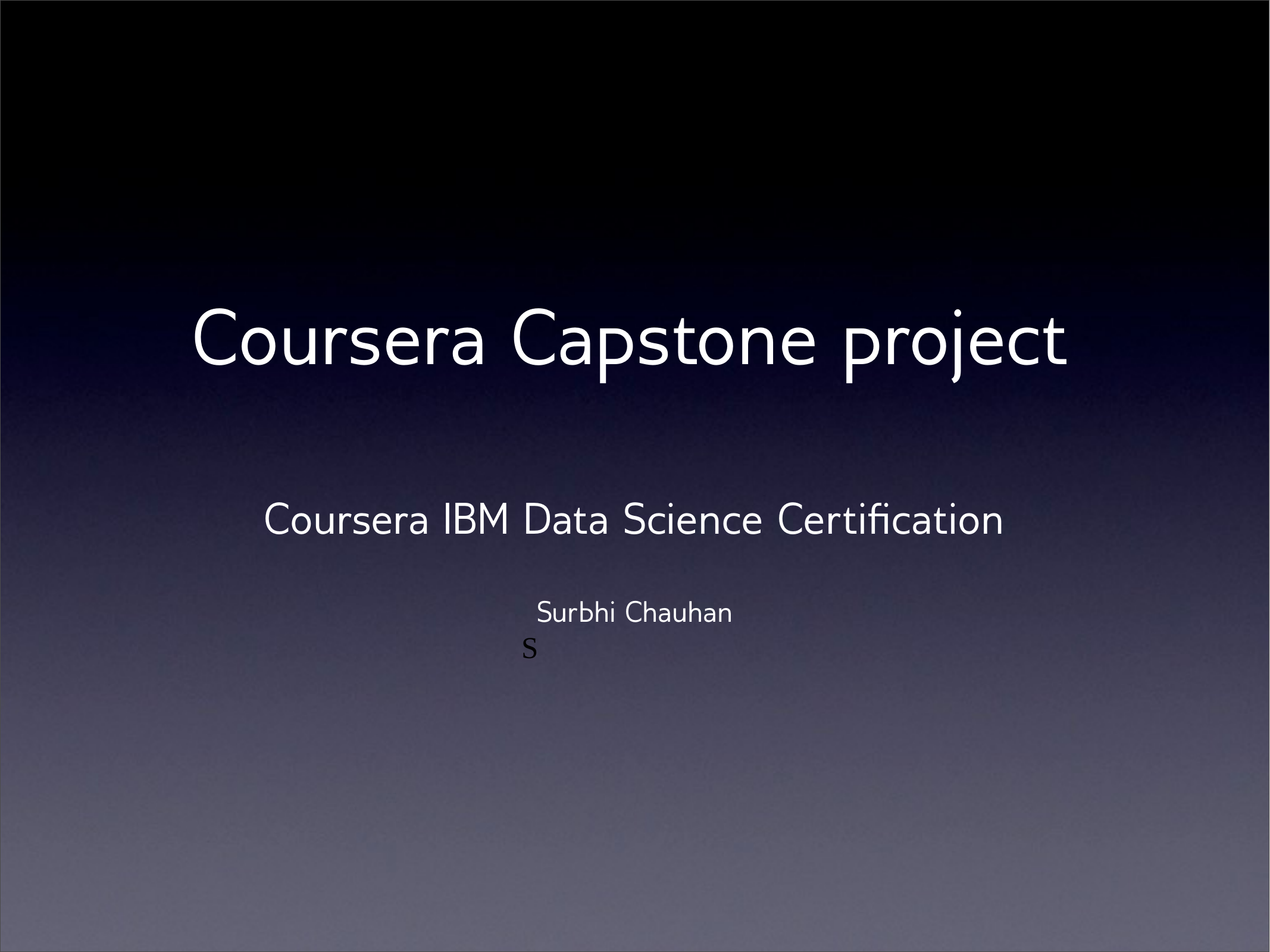

# Coursera Capstone project
Coursera IBM Data Science Certification
Surbhi Chauhan
S